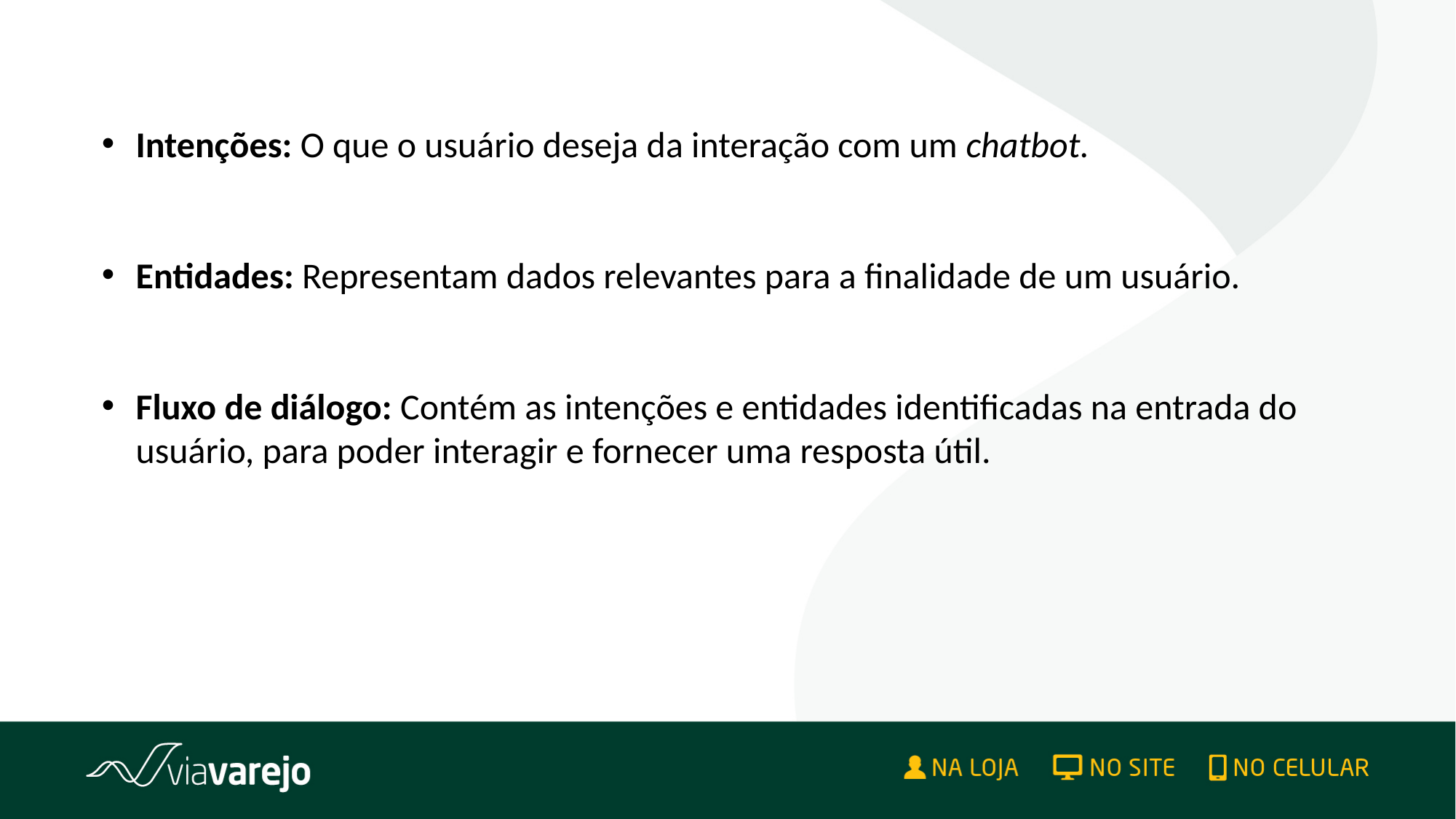

Intenções: O que o usuário deseja da interação com um chatbot.

Entidades: Representam dados relevantes para a finalidade de um usuário.

Fluxo de diálogo: Contém as intenções e entidades identificadas na entrada do usuário, para poder interagir e fornecer uma resposta útil.